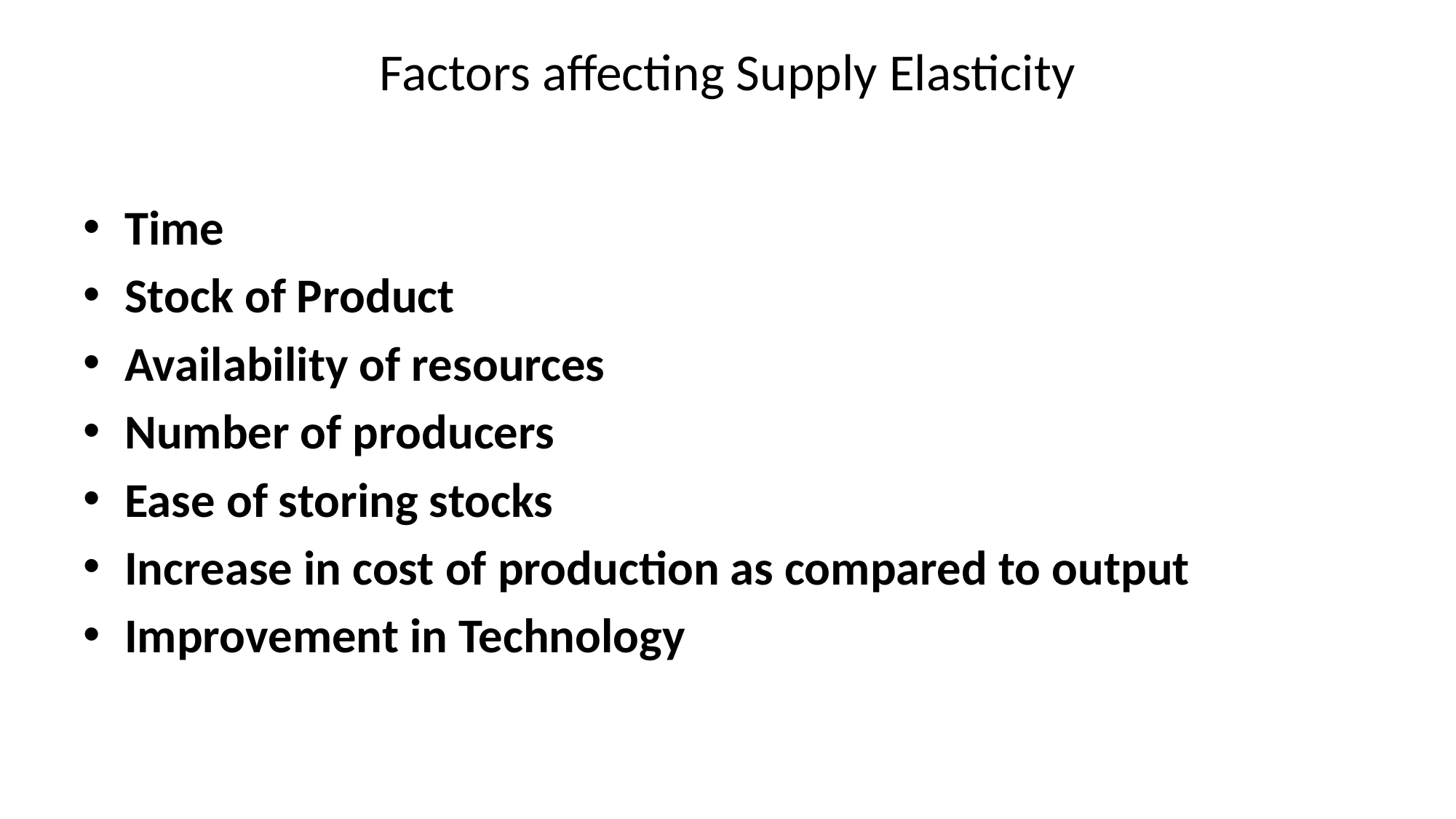

# Factors affecting Supply Elasticity
Time
Stock of Product
Availability of resources
Number of producers
Ease of storing stocks
Increase in cost of production as compared to output
Improvement in Technology